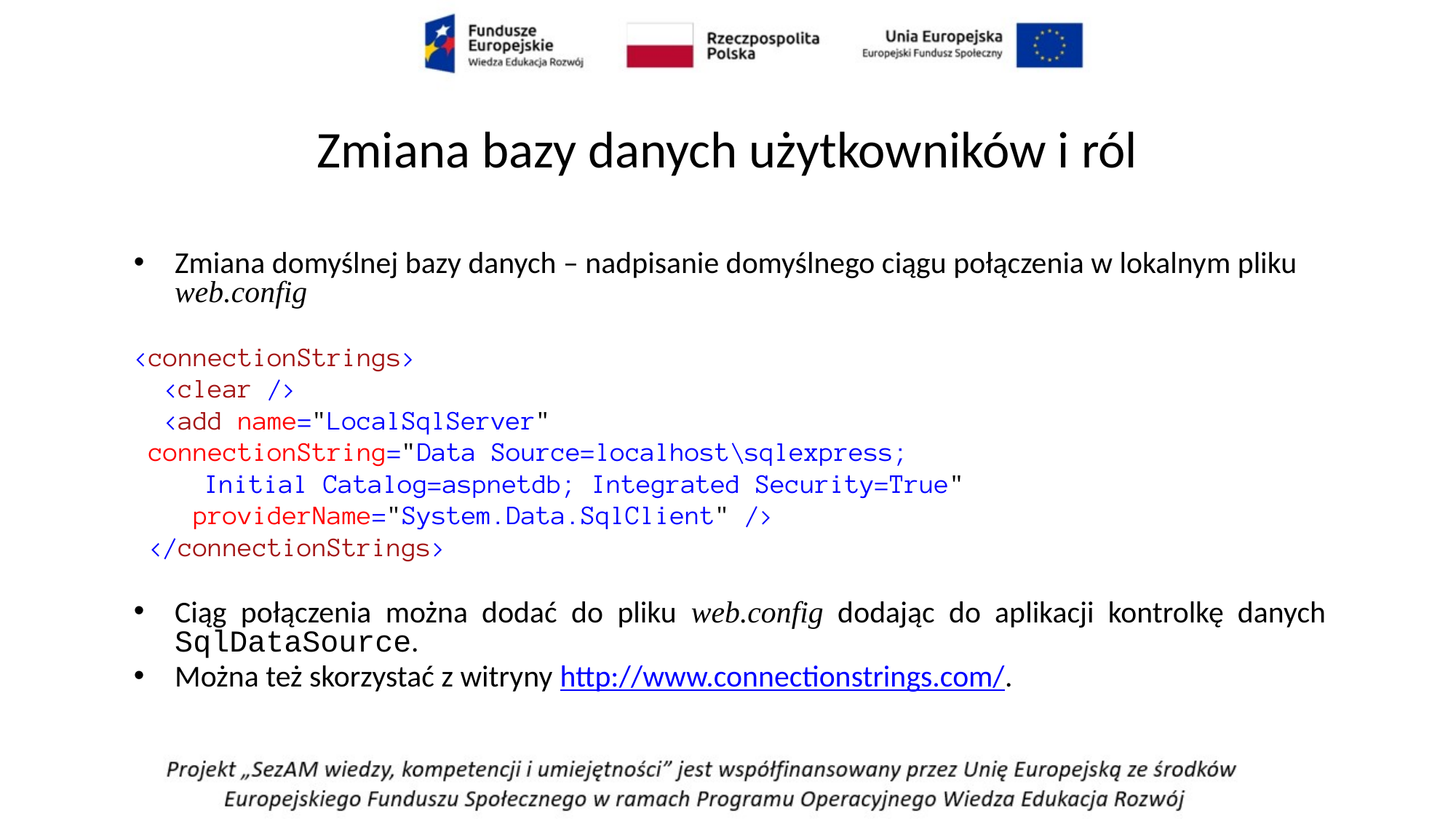

# Zmiana bazy danych użytkowników i ról
Zmiana domyślnej bazy danych – nadpisanie domyślnego ciągu połączenia w lokalnym pliku web.config

<connectionStrings>
  <clear />
  <add name="LocalSqlServer"
 connectionString="Data Source=localhost\sqlexpress;
 	  Initial Catalog=aspnetdb; Integrated Security=True"
    providerName="System.Data.SqlClient" />
 </connectionStrings>

Ciąg połączenia można dodać do pliku web.config dodając do aplikacji kontrolkę danych SqlDataSource.
Można też skorzystać z witryny http://www.connectionstrings.com/.